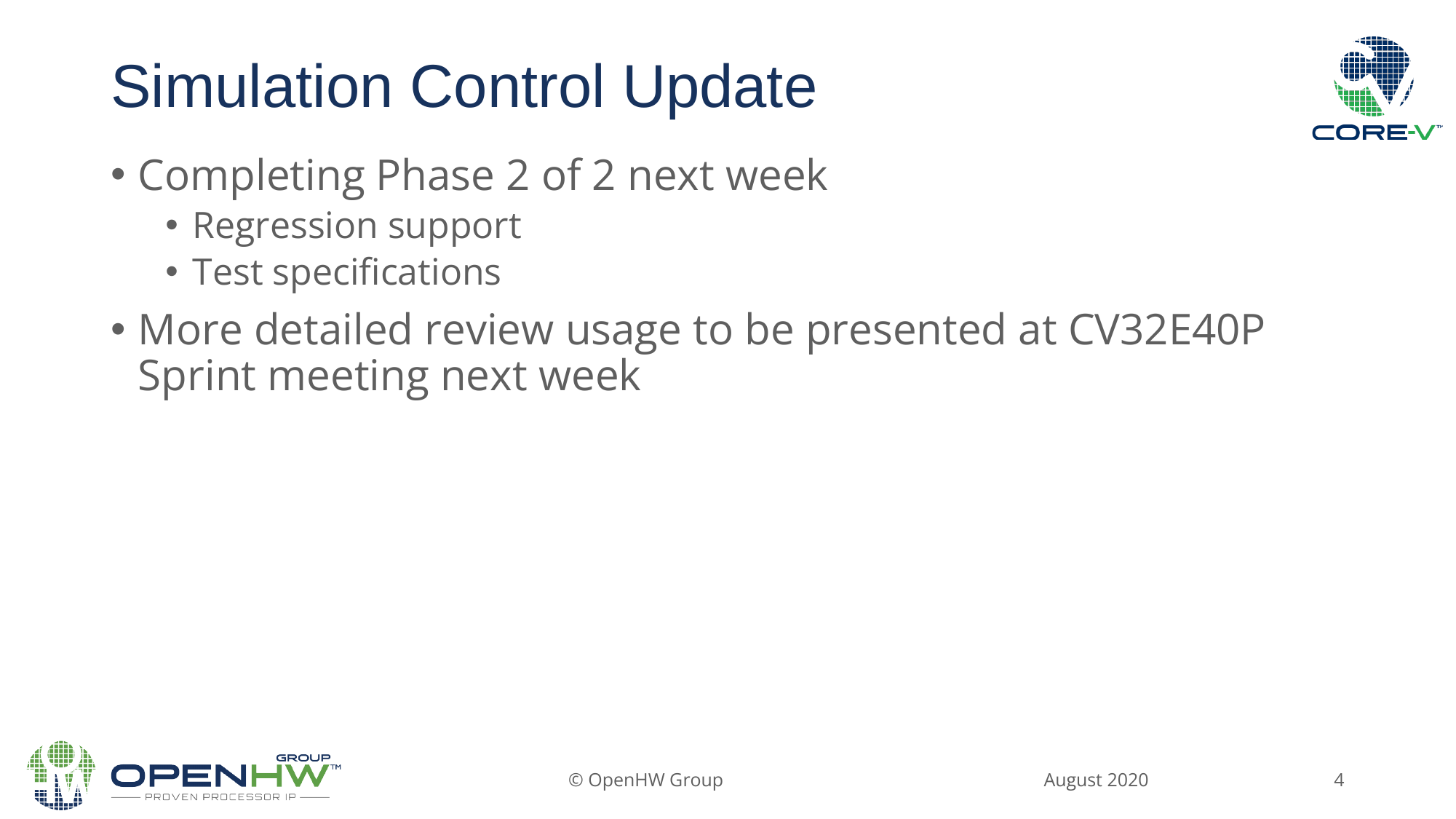

# Simulation Control Update
Completing Phase 2 of 2 next week
Regression support
Test specifications
More detailed review usage to be presented at CV32E40P Sprint meeting next week

August 2020
© OpenHW Group
4